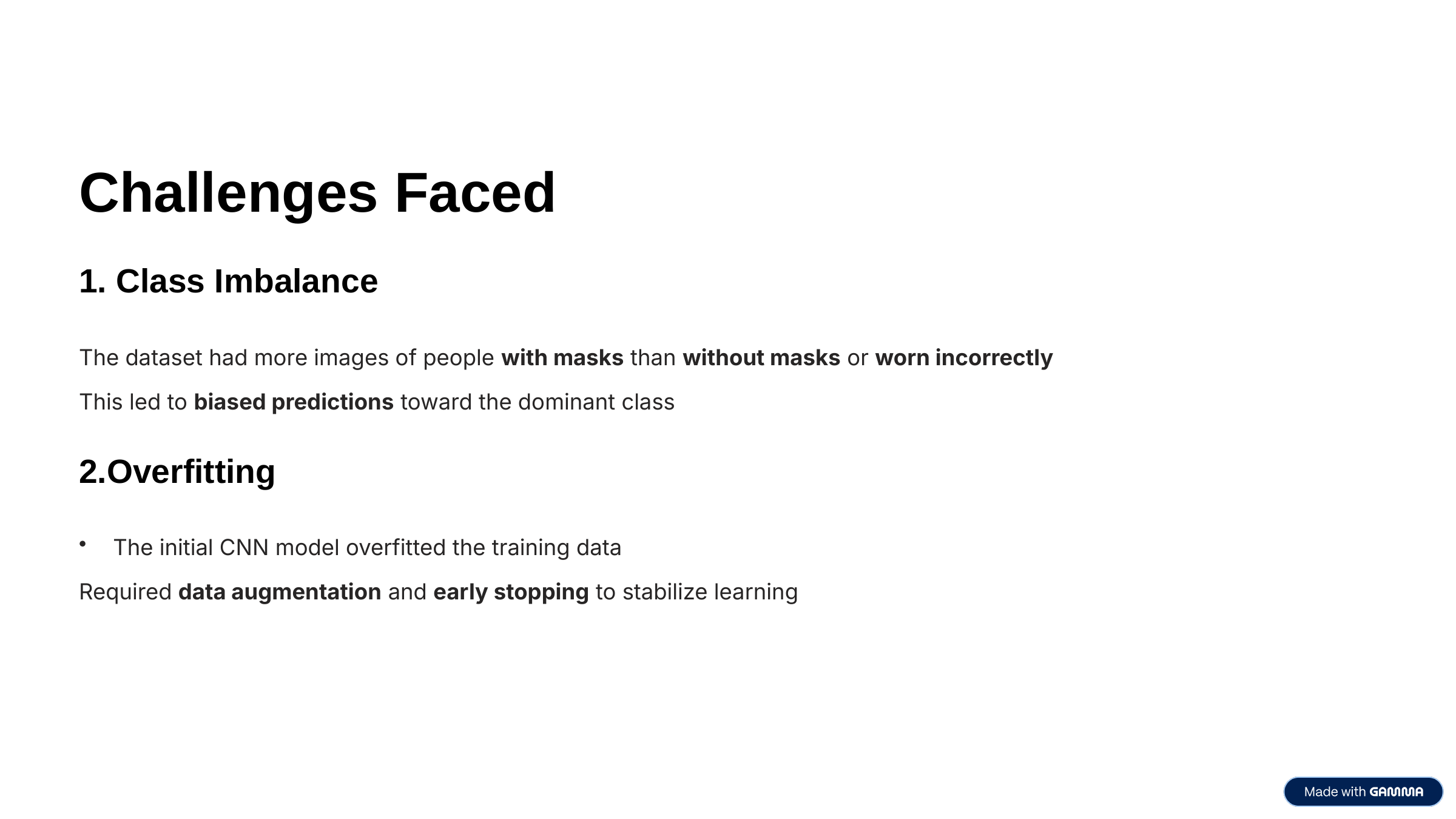

Challenges Faced
1. Class Imbalance
The dataset had more images of people with masks than without masks or worn incorrectly
This led to biased predictions toward the dominant class
2.Overfitting
The initial CNN model overfitted the training data
Required data augmentation and early stopping to stabilize learning